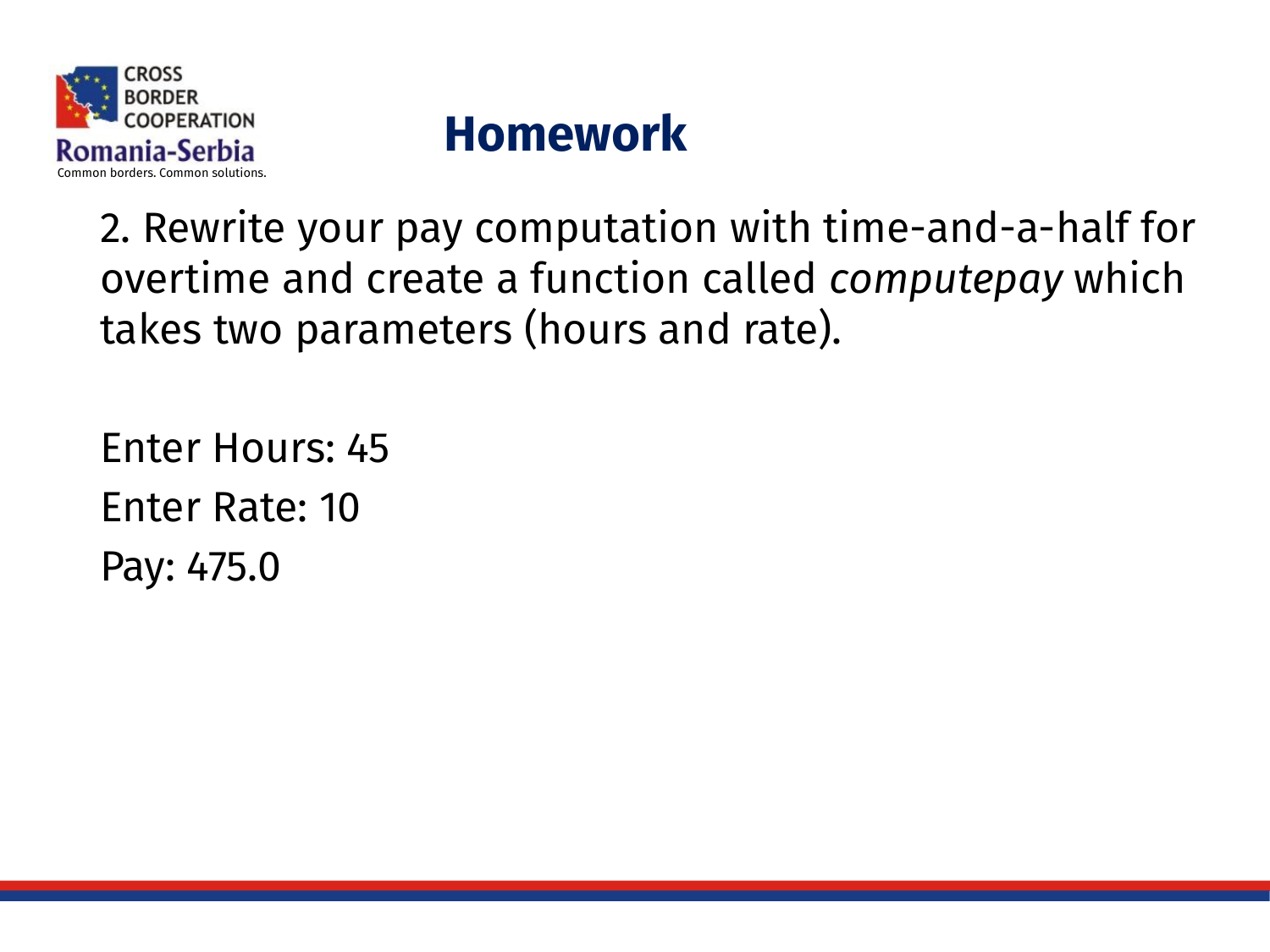

# Homework
2. Rewrite your pay computation with time-and-a-half for overtime and create a function called computepay which takes two parameters (hours and rate).

Enter Hours: 45
Enter Rate: 10
Pay: 475.0